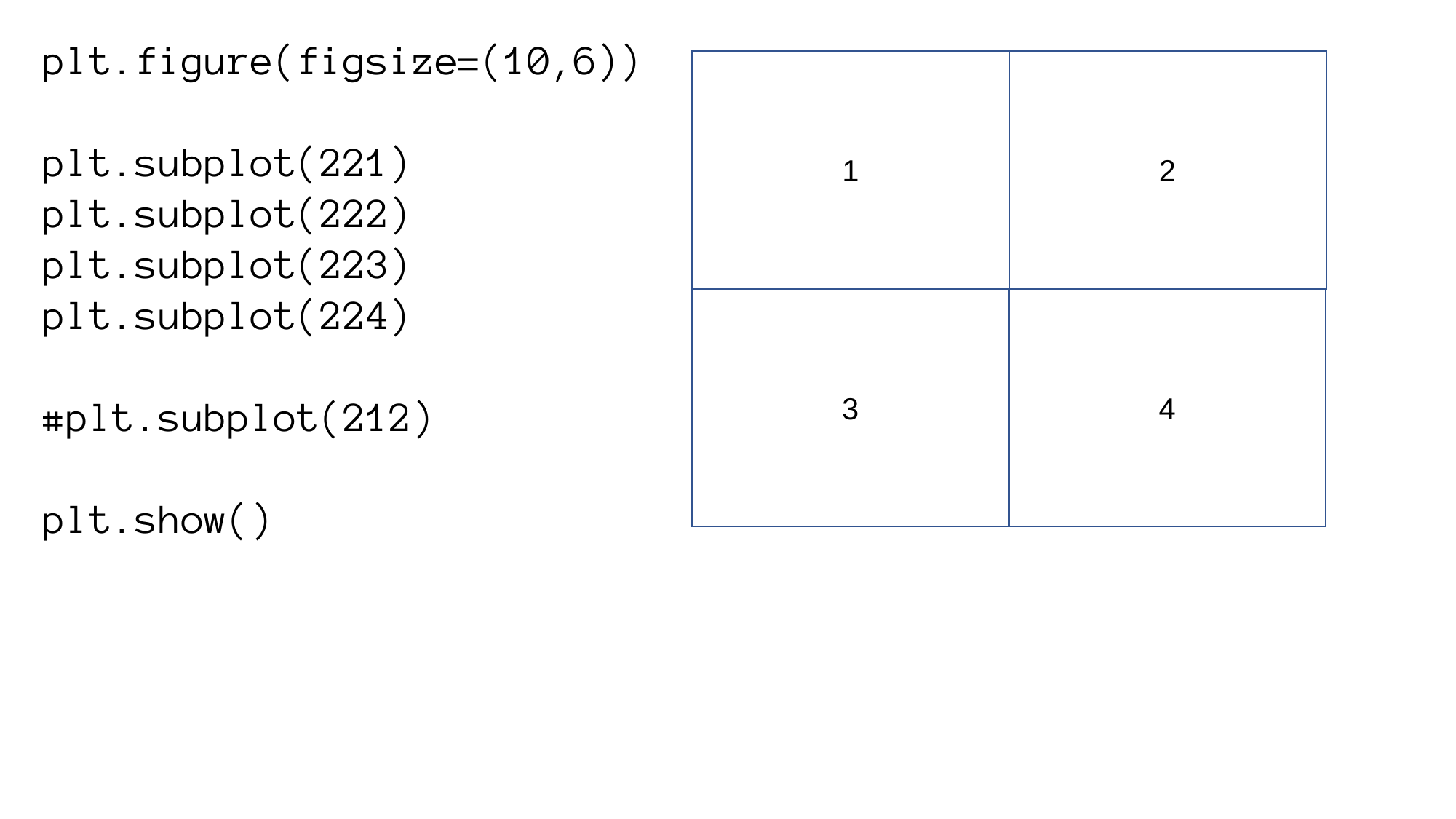

plt.figure(figsize=(10,6))

plt.subplot(221)
plt.subplot(222)
plt.subplot(223)
plt.subplot(224)

#plt.subplot(212)

plt.show()
1

2
4
3